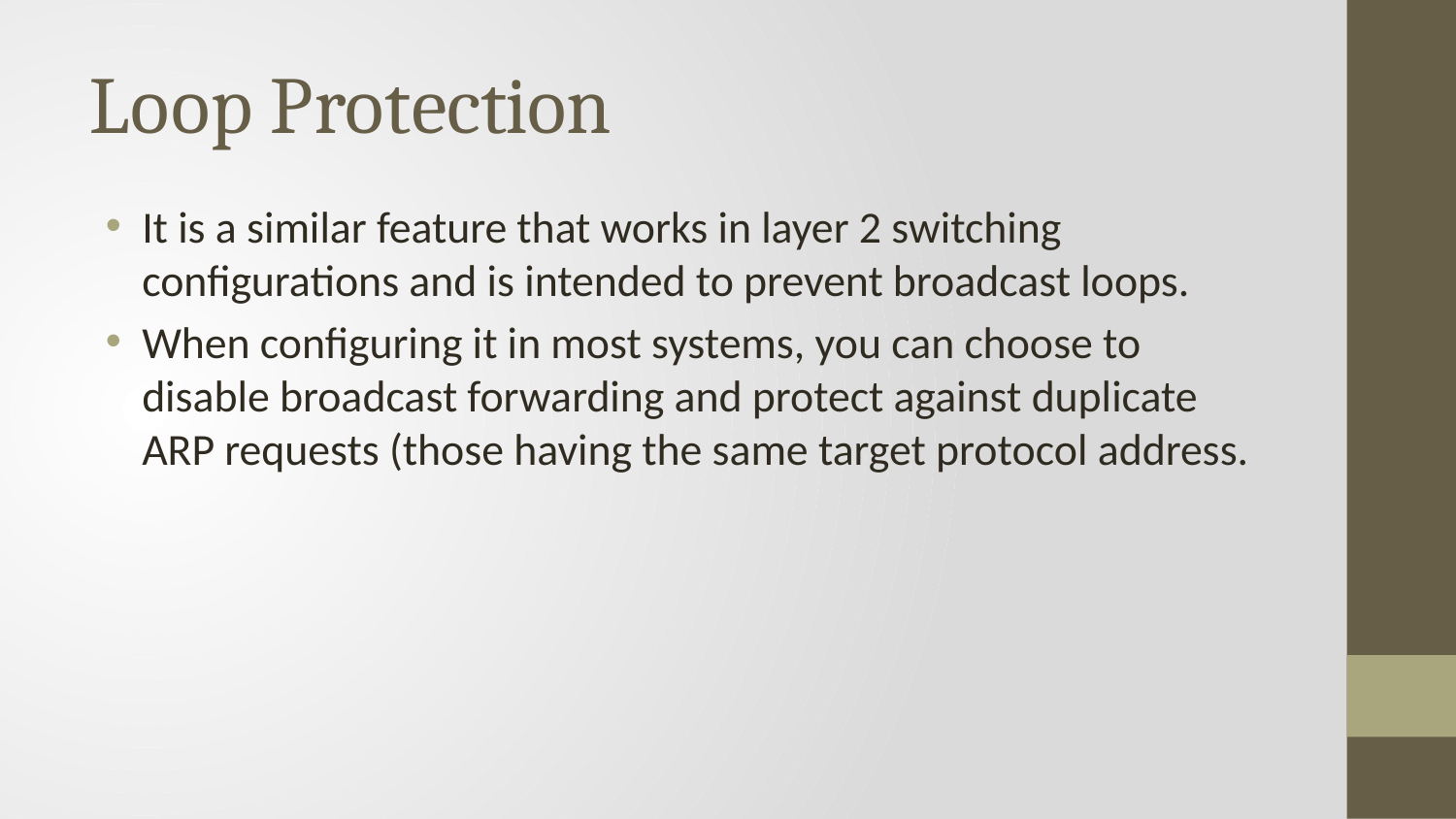

# Loop Protection
It is a similar feature that works in layer 2 switching configurations and is intended to prevent broadcast loops.
When configuring it in most systems, you can choose to disable broadcast forwarding and protect against duplicate ARP requests (those having the same target protocol address.